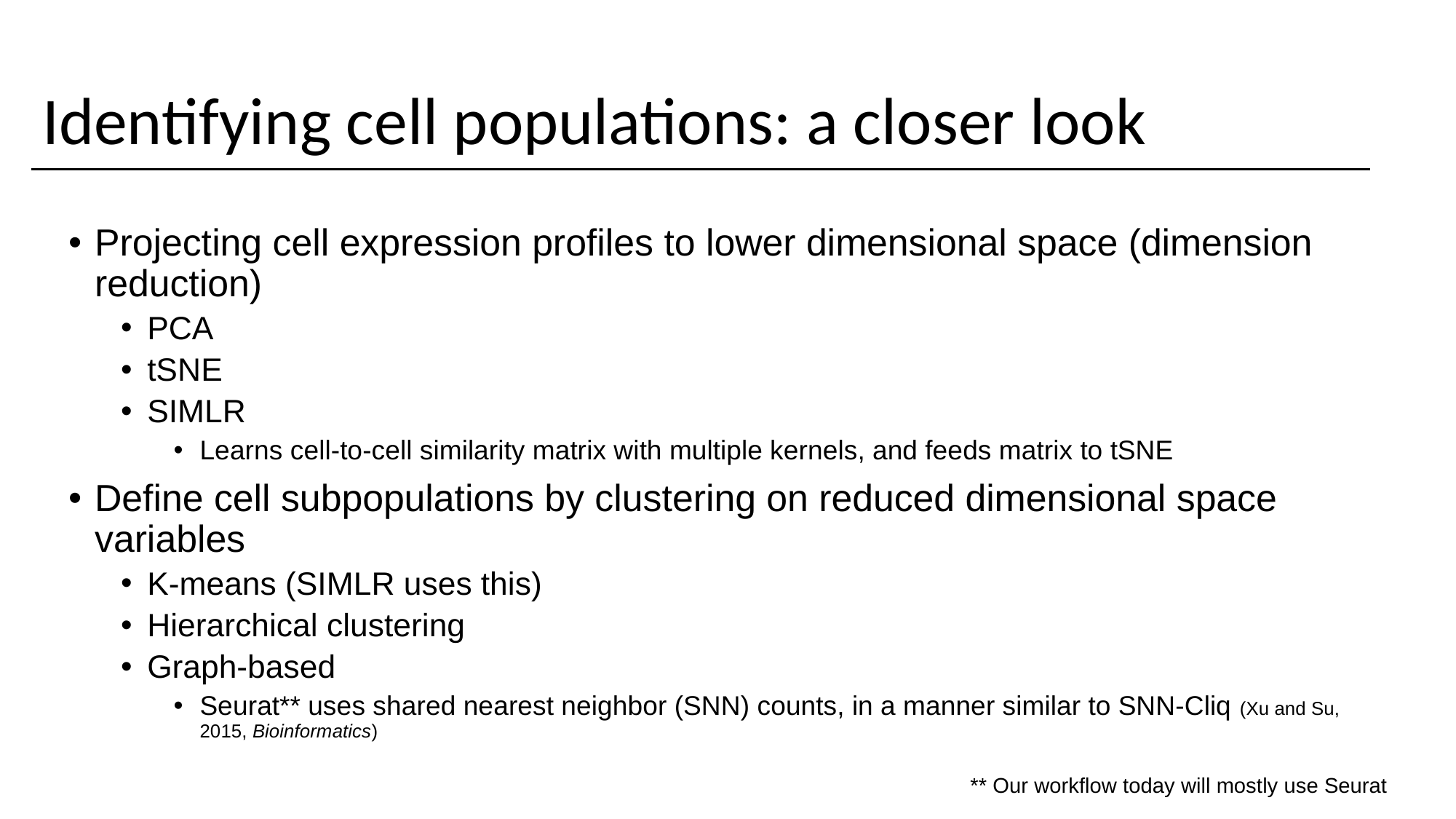

# Identifying cell populations: a closer look
Projecting cell expression profiles to lower dimensional space (dimension reduction)
PCA
tSNE
SIMLR
Learns cell-to-cell similarity matrix with multiple kernels, and feeds matrix to tSNE
Define cell subpopulations by clustering on reduced dimensional space variables
K-means (SIMLR uses this)
Hierarchical clustering
Graph-based
Seurat** uses shared nearest neighbor (SNN) counts, in a manner similar to SNN-Cliq (Xu and Su, 2015, Bioinformatics)

** Our workflow today will mostly use Seurat